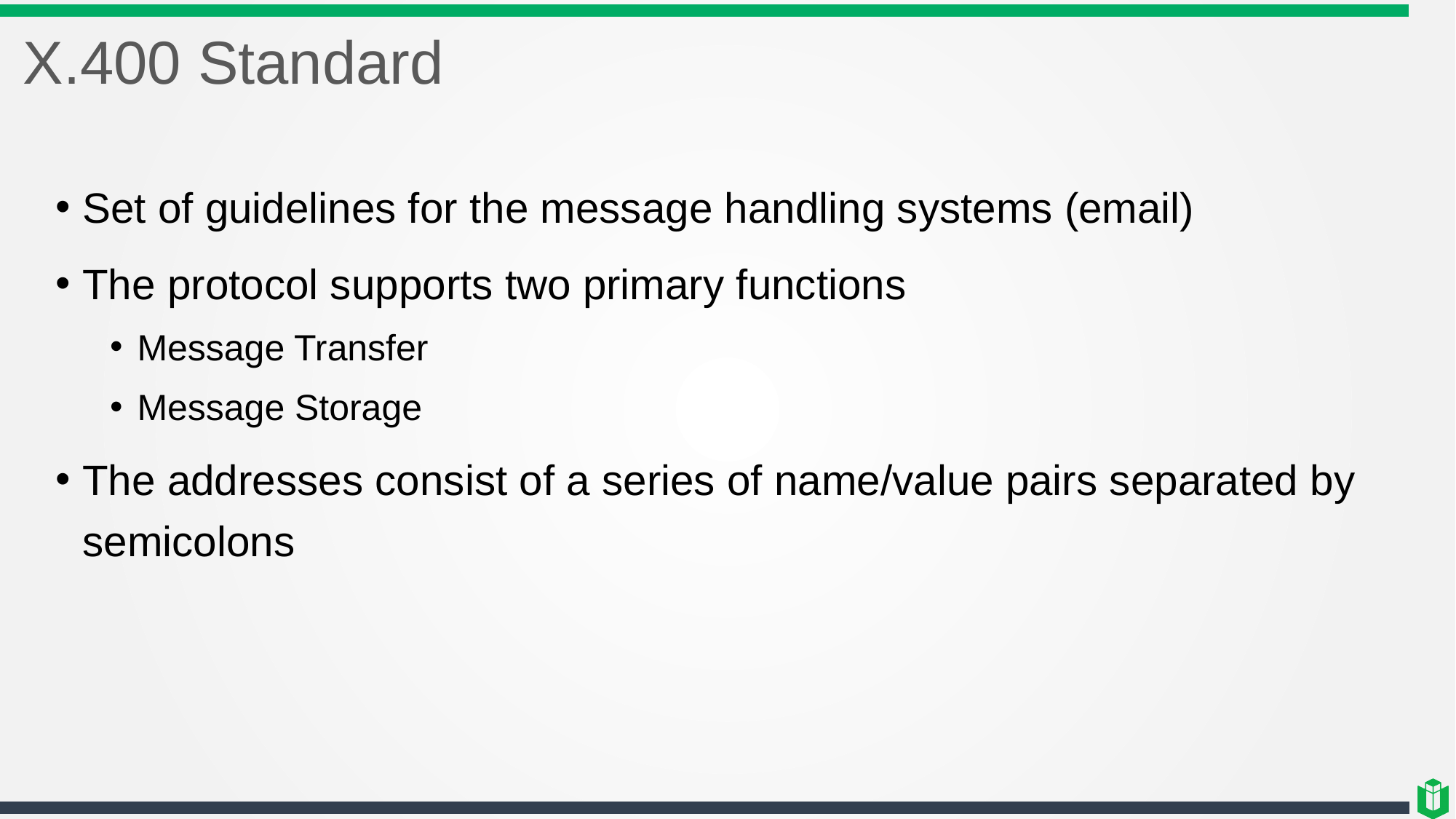

# X.400 Standard

Set of guidelines for the message handling systems (email)
The protocol supports two primary functions
Message Transfer
Message Storage
The addresses consist of a series of name/value pairs separated by semicolons